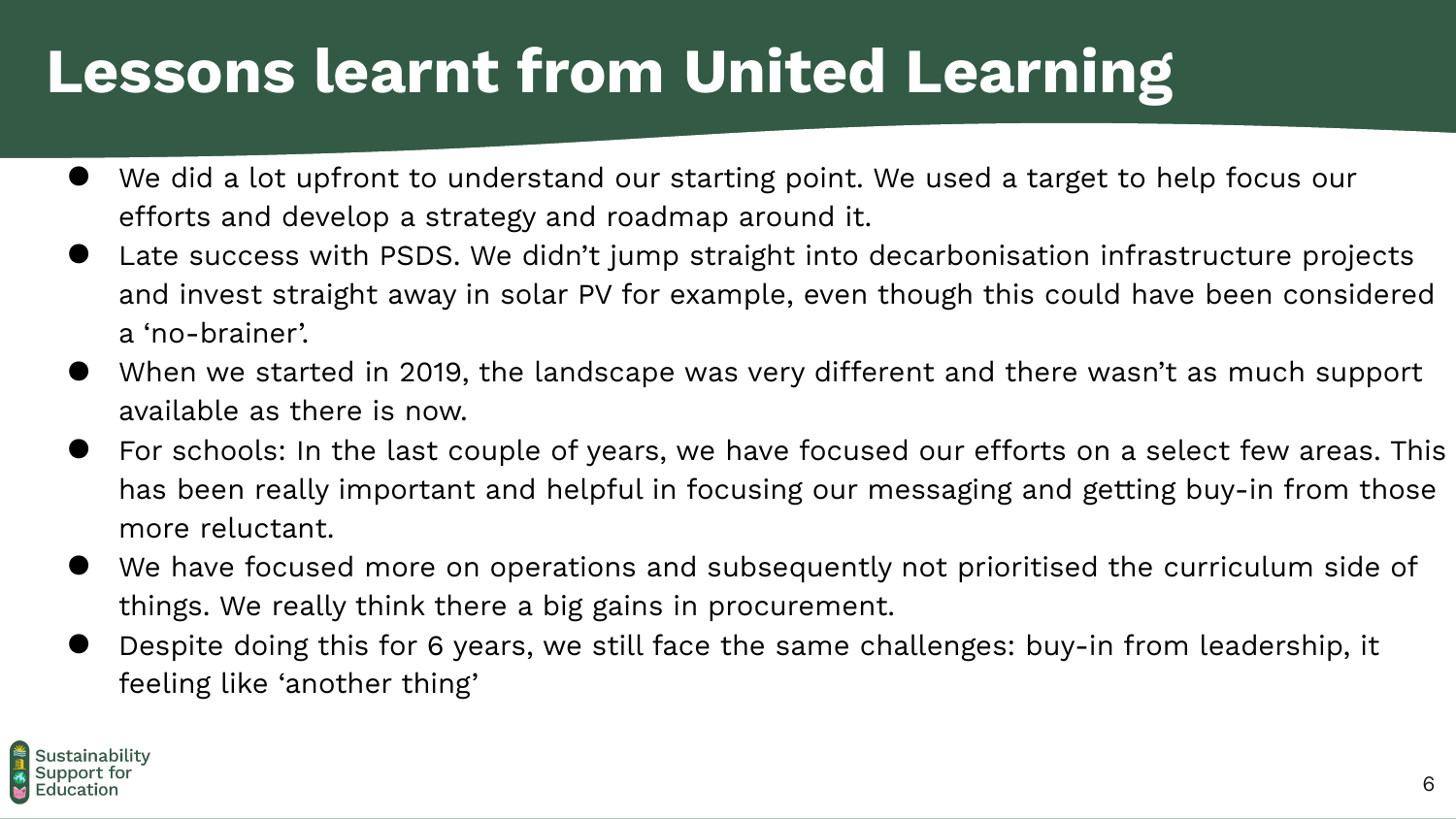

# Lessons learnt from United Learning
We did a lot upfront to understand our starting point. We used a target to help focus our efforts and develop a strategy and roadmap around it.
Late success with PSDS. We didn’t jump straight into decarbonisation infrastructure projects and invest straight away in solar PV for example, even though this could have been considered a ‘no-brainer’.
When we started in 2019, the landscape was very different and there wasn’t as much support available as there is now.
For schools: In the last couple of years, we have focused our efforts on a select few areas. This has been really important and helpful in focusing our messaging and getting buy-in from those more reluctant.
We have focused more on operations and subsequently not prioritised the curriculum side of things. We really think there a big gains in procurement.
Despite doing this for 6 years, we still face the same challenges: buy-in from leadership, it feeling like ‘another thing’